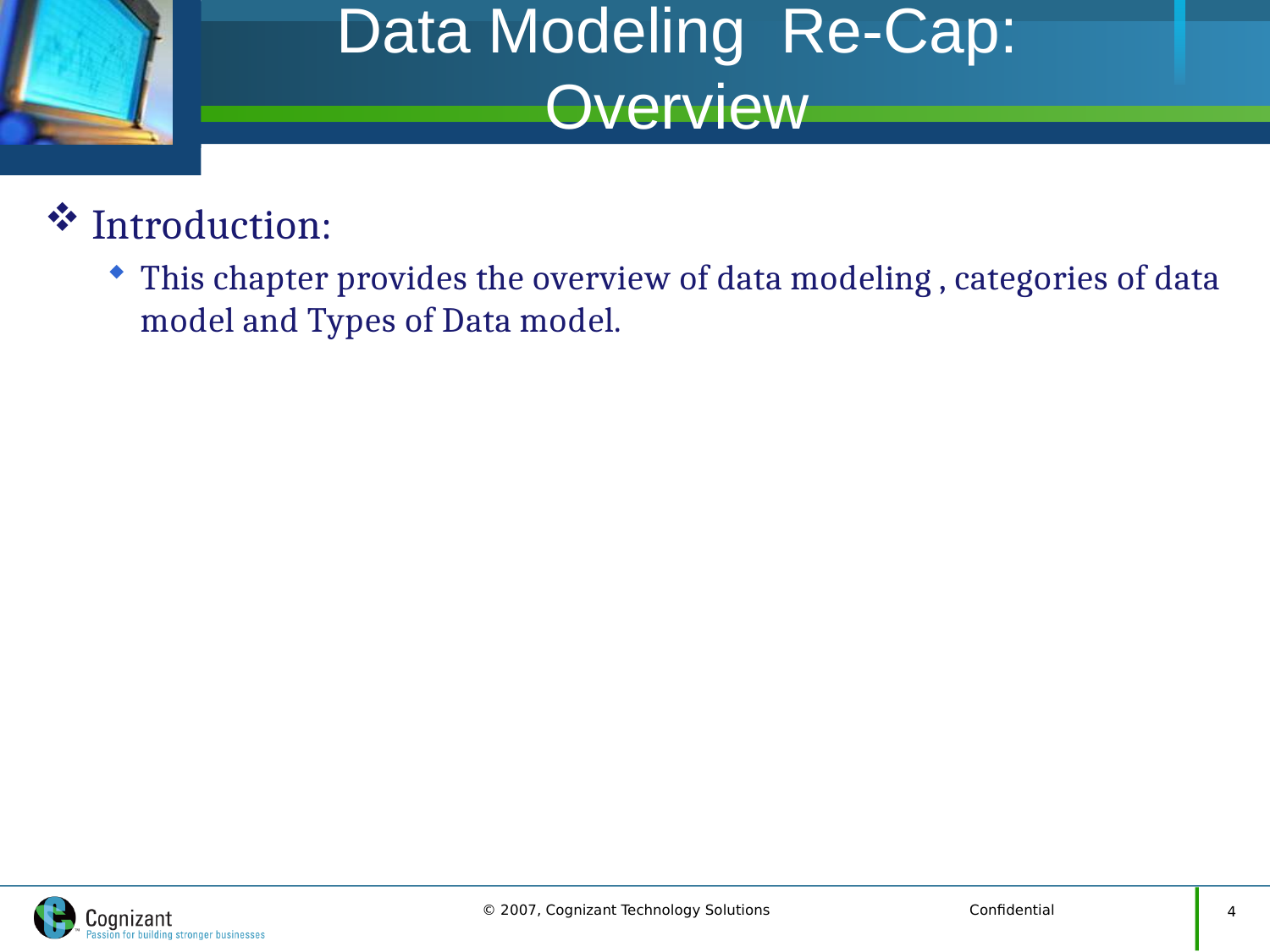

# Data Modeling  Re-Cap: Overview
Introduction:
This chapter provides the overview of data modeling , categories of data model and Types of Data model.
4